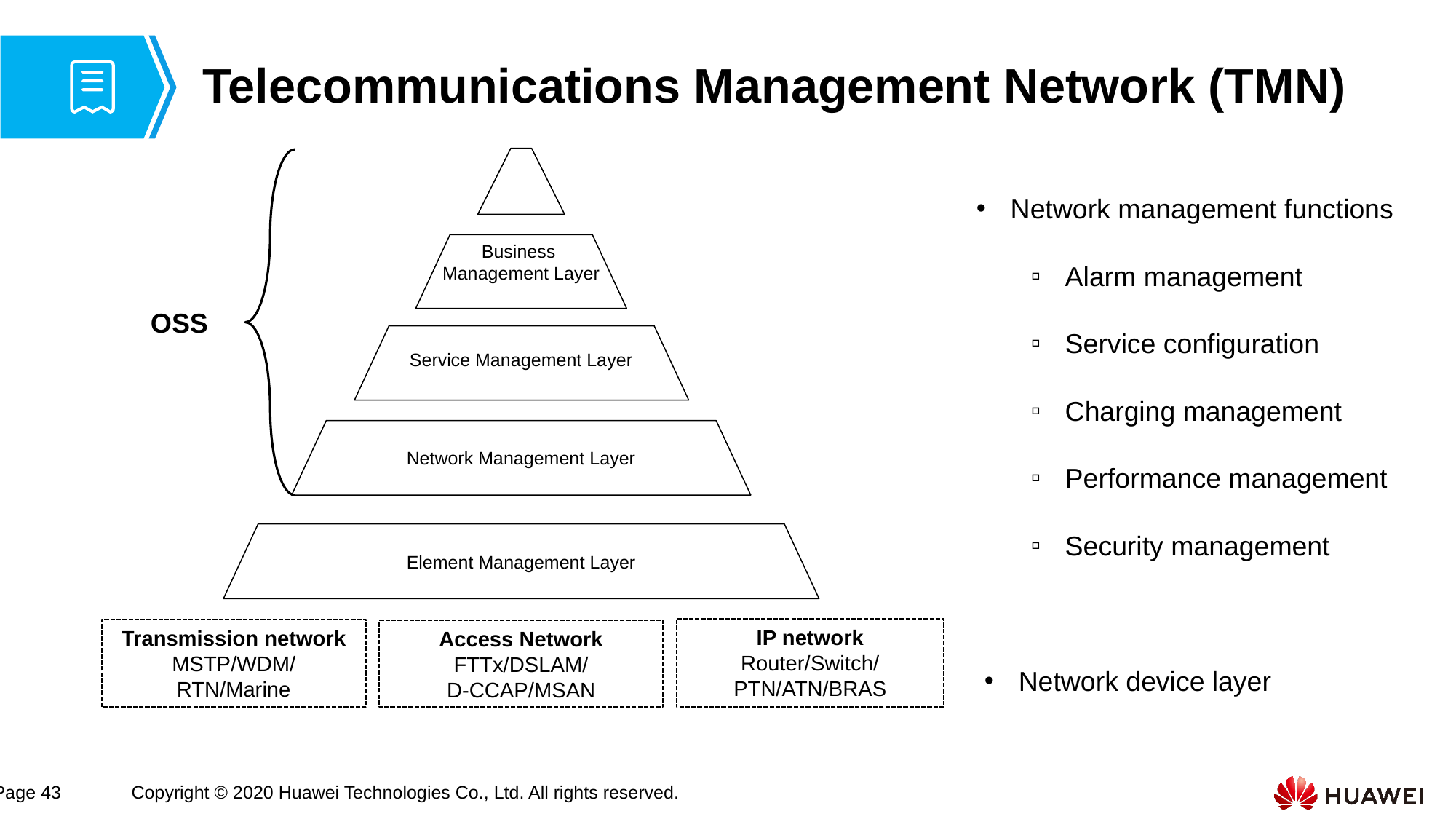

# Telecommunications Management Network (TMN)

Business
Management Layer
Service Management Layer
Network Management Layer
Element Management Layer
IP network
Router/Switch/
PTN/ATN/BRAS
Transmission network
MSTP/WDM/
RTN/Marine
Access Network
FTTx/DSLAM/
D-CCAP/MSAN

OSS
Network management functions
Alarm management
Service configuration
Charging management
Performance management
Security management
Network device layer